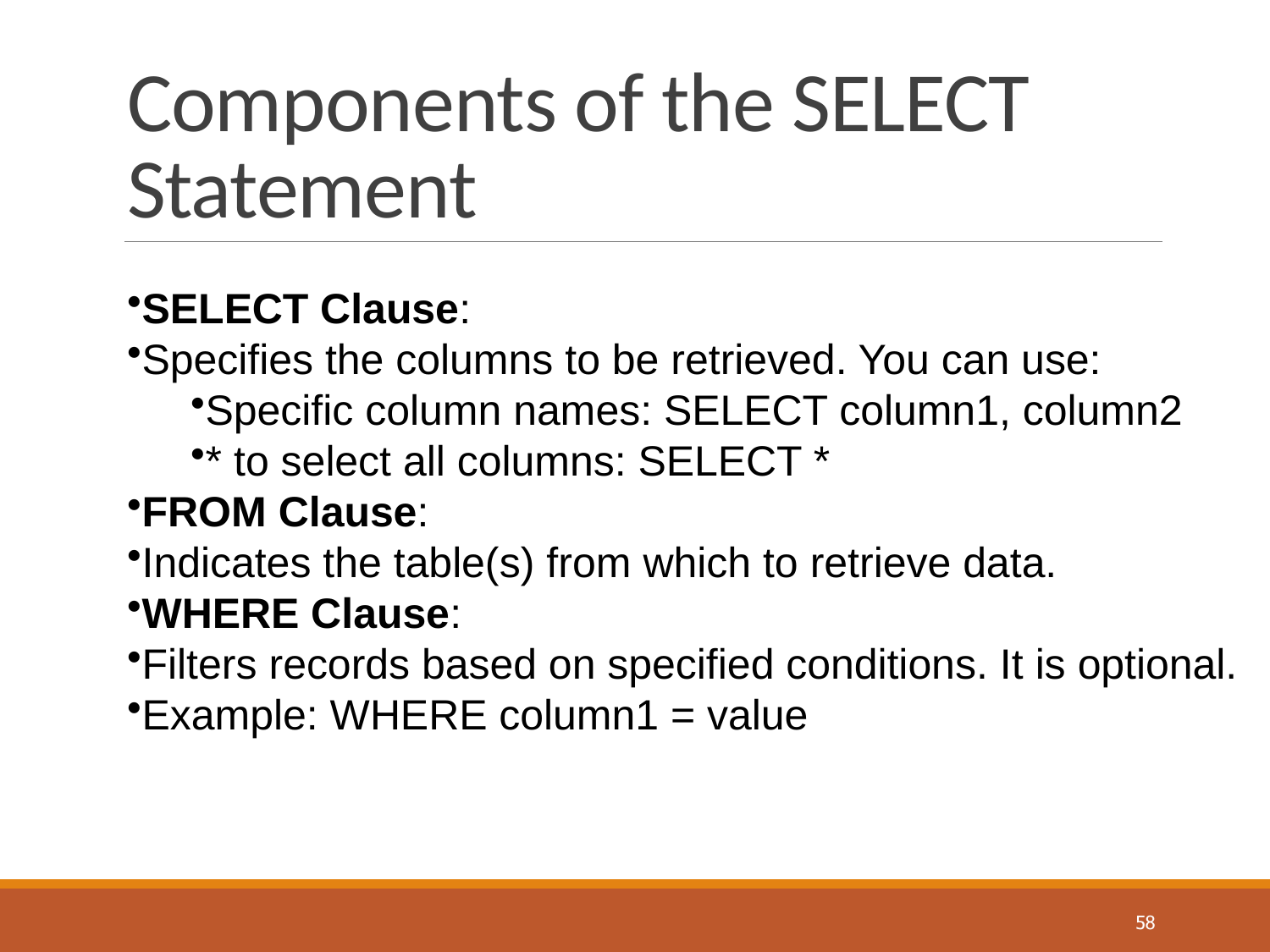

# Components of the SELECT Statement
SELECT Clause:
Specifies the columns to be retrieved. You can use:
Specific column names: SELECT column1, column2
* to select all columns: SELECT *
FROM Clause:
Indicates the table(s) from which to retrieve data.
WHERE Clause:
Filters records based on specified conditions. It is optional.
Example: WHERE column1 = value

58